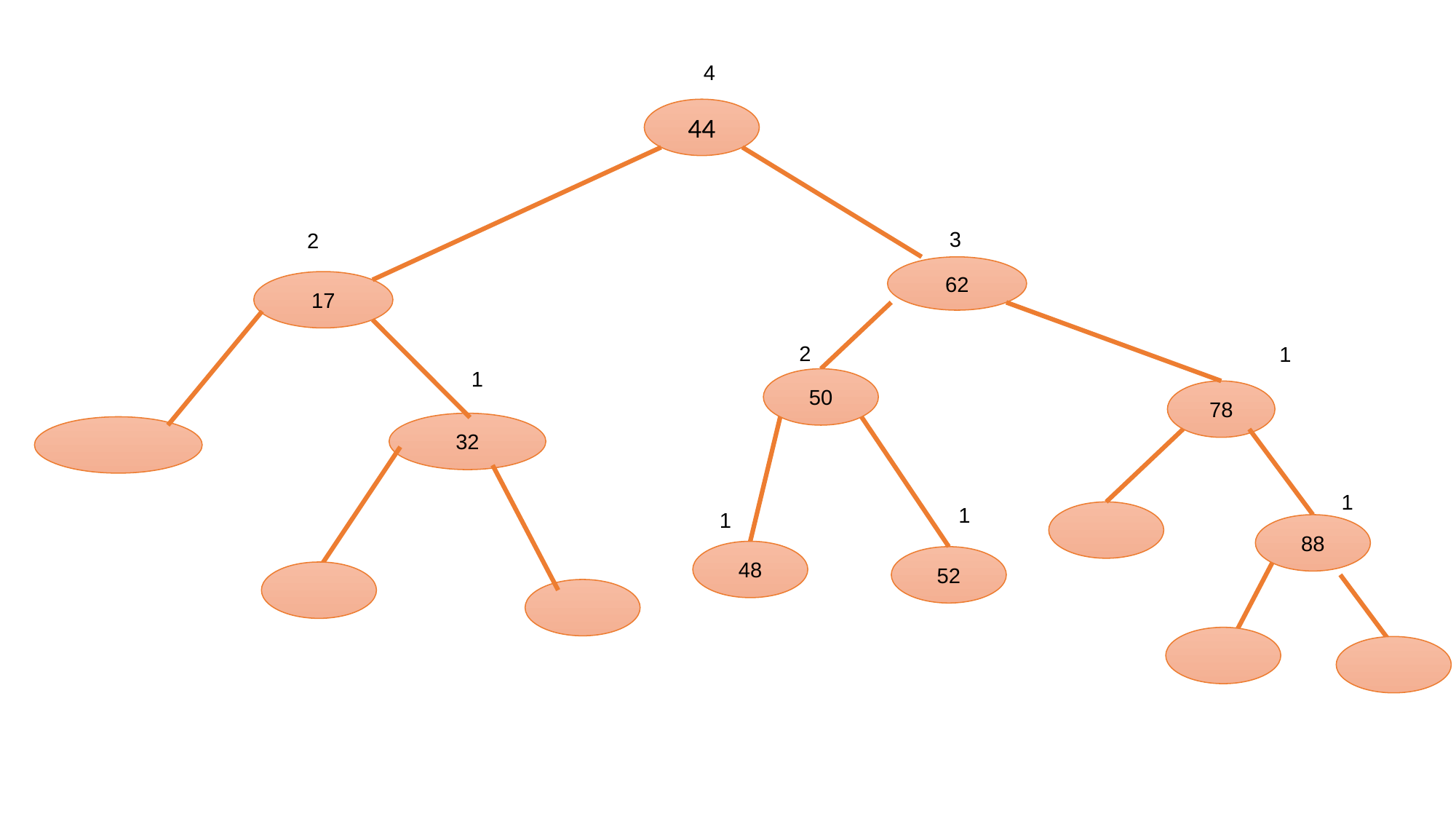

4
44
3
2
62
17
2
1
1
50
78

32

1
1
1
88
48
52